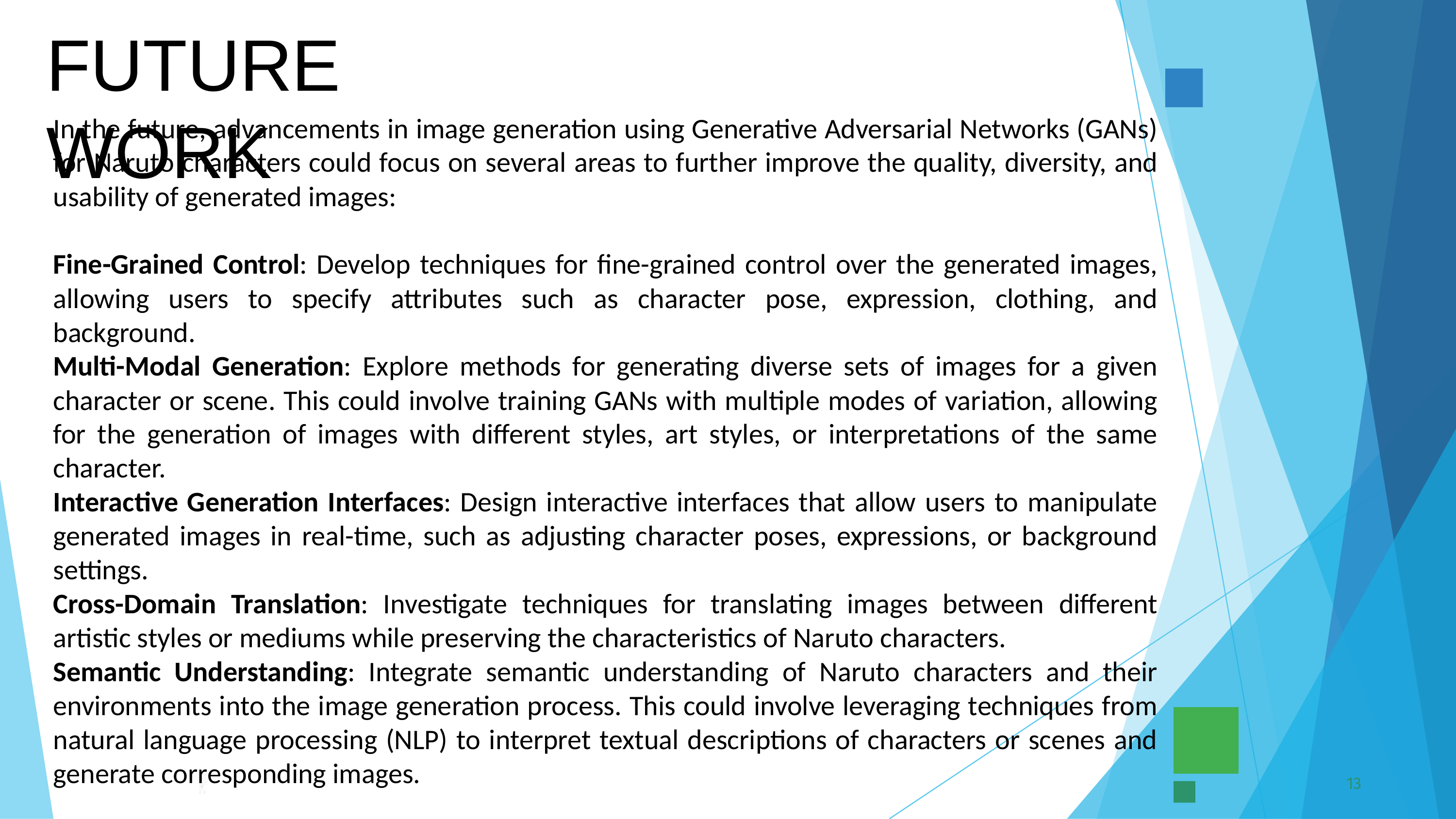

FUTURE WORK

In the future, advancements in image generation using Generative Adversarial Networks (GANs) for Naruto characters could focus on several areas to further improve the quality, diversity, and usability of generated images:

Fine-Grained Control: Develop techniques for fine-grained control over the generated images, allowing users to specify attributes such as character pose, expression, clothing, and background.
Multi-Modal Generation: Explore methods for generating diverse sets of images for a given character or scene. This could involve training GANs with multiple modes of variation, allowing for the generation of images with different styles, art styles, or interpretations of the same character.
Interactive Generation Interfaces: Design interactive interfaces that allow users to manipulate generated images in real-time, such as adjusting character poses, expressions, or background settings.
Cross-Domain Translation: Investigate techniques for translating images between different artistic styles or mediums while preserving the characteristics of Naruto characters.
Semantic Understanding: Integrate semantic understanding of Naruto characters and their environments into the image generation process. This could involve leveraging techniques from natural language processing (NLP) to interpret textual descriptions of characters or scenes and generate corresponding images.

13